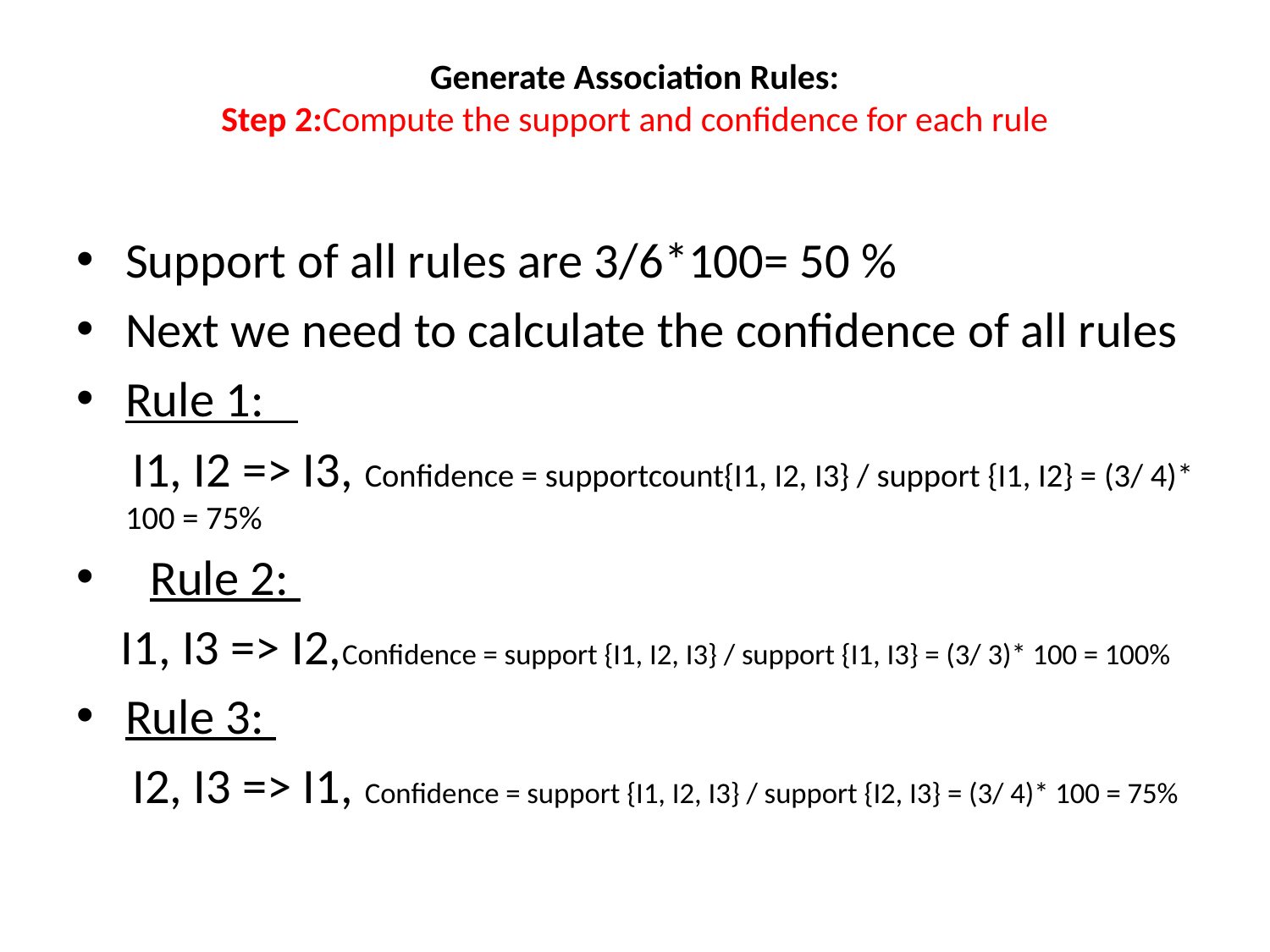

# Generate Association Rules: Step 2:Compute the support and confidence for each rule
Support of all rules are 3/6*100= 50 %
Next we need to calculate the confidence of all rules
Rule 1:
     I1, I2 => I3, Confidence = supportcount{I1, I2, I3} / support {I1, I2} = (3/ 4)* 100 = 75%
Rule 2:
    I1, I3 => I2,Confidence = support {I1, I2, I3} / support {I1, I3} = (3/ 3)* 100 = 100%
Rule 3:
     I2, I3 => I1, Confidence = support {I1, I2, I3} / support {I2, I3} = (3/ 4)* 100 = 75%